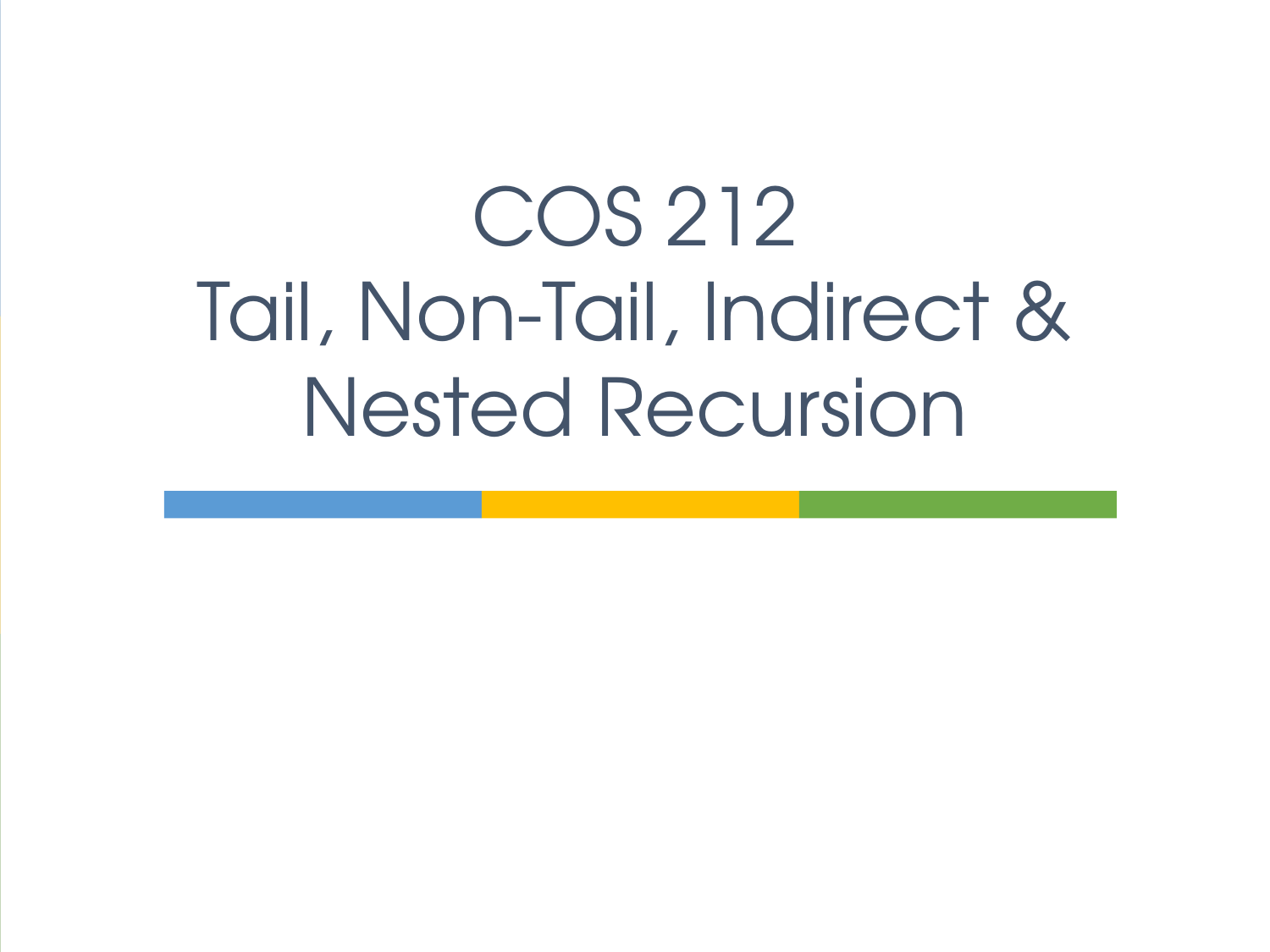

# COS 212 Tail, Non-Tail, Indirect & Nested Recursion